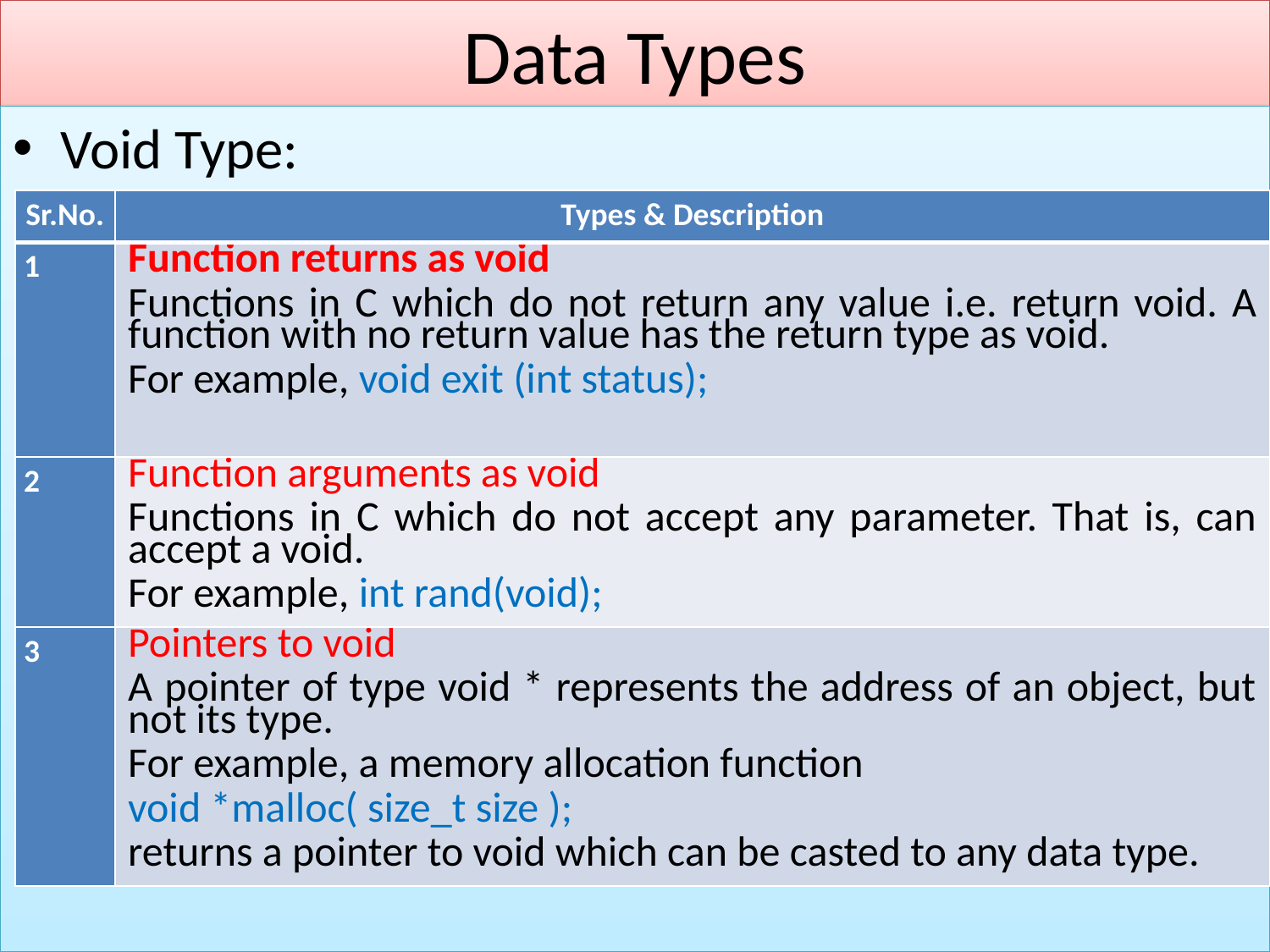

# Data Types
Void Type:
| Sr.No. | Types & Description |
| --- | --- |
| 1 | Function returns as void Functions in C which do not return any value i.e. return void. A function with no return value has the return type as void. For example, void exit (int status); |
| 2 | Function arguments as void Functions in C which do not accept any parameter. That is, can accept a void. For example, int rand(void); |
| 3 | Pointers to void A pointer of type void \* represents the address of an object, but not its type. For example, a memory allocation function  void \*malloc( size\_t size );  returns a pointer to void which can be casted to any data type. |